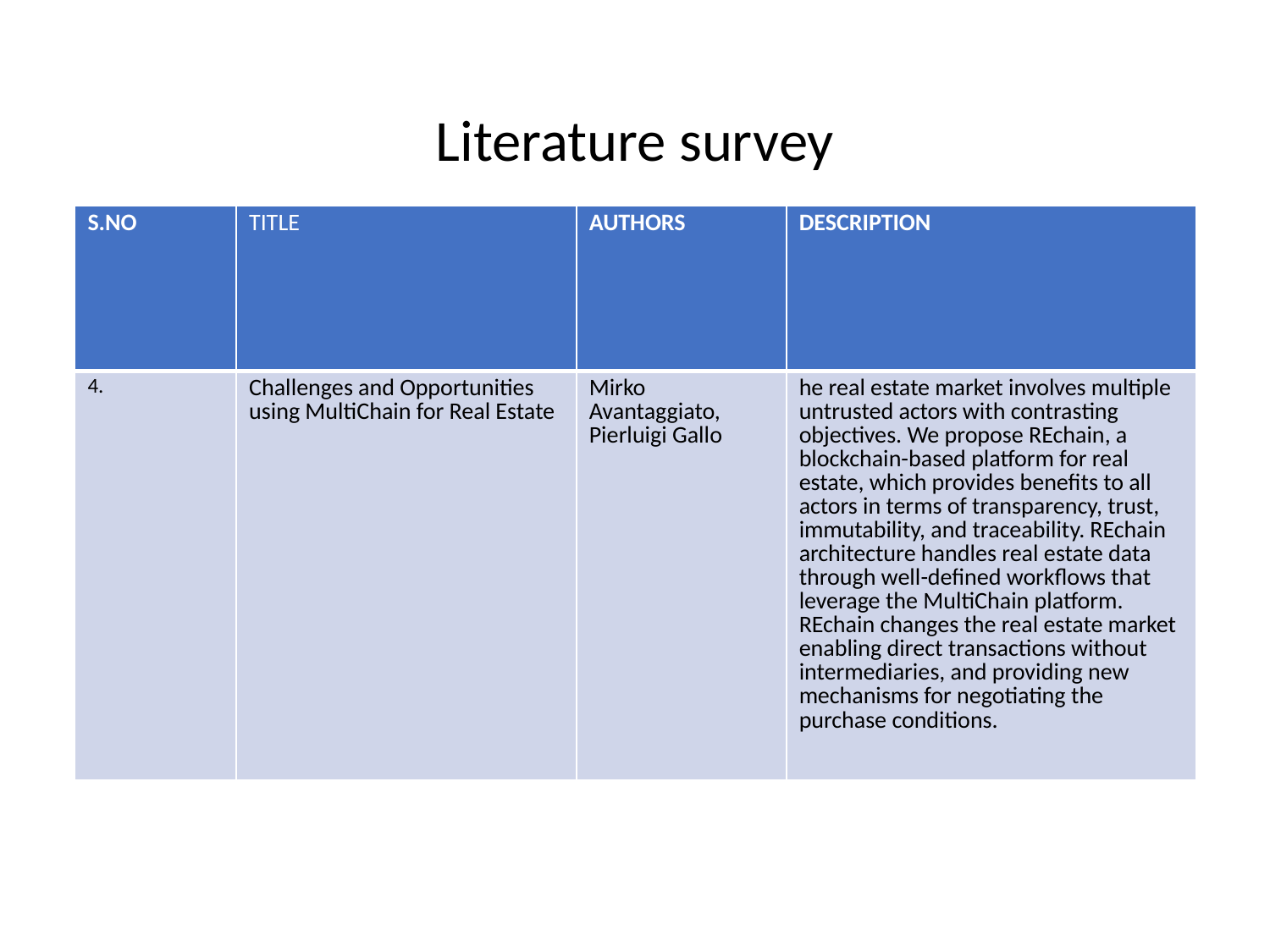

# Literature survey
| S.NO | TITLE | AUTHORS | DESCRIPTION |
| --- | --- | --- | --- |
| 4. | Challenges and Opportunities using MultiChain for Real Estate | Mirko Avantaggiato, Pierluigi Gallo | he real estate market involves multiple untrusted actors with contrasting objectives. We propose REchain, a blockchain-based platform for real estate, which provides benefits to all actors in terms of transparency, trust, immutability, and traceability. REchain architecture handles real estate data through well-defined workflows that leverage the MultiChain platform. REchain changes the real estate market enabling direct transactions without intermediaries, and providing new mechanisms for negotiating the purchase conditions. |